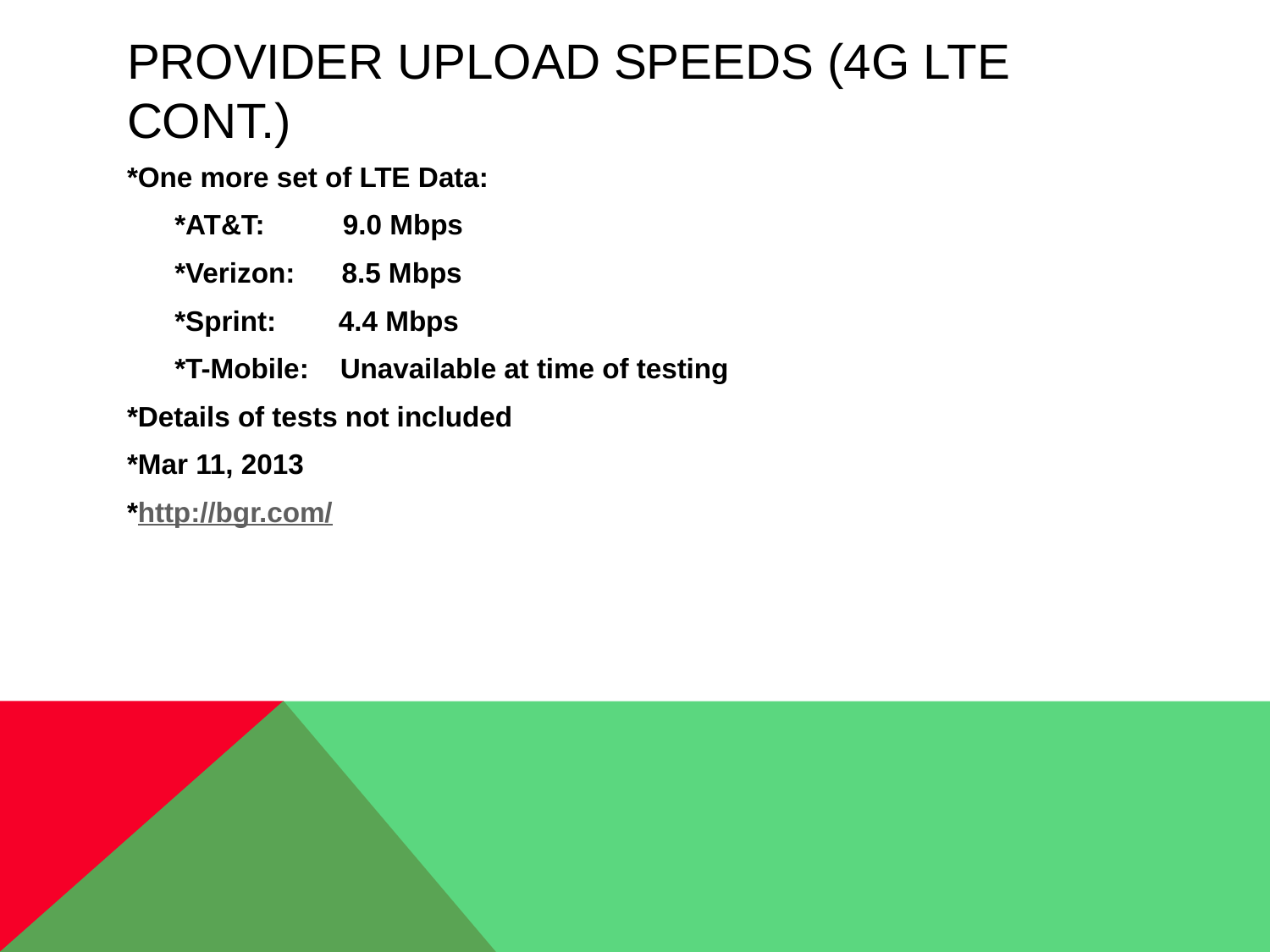

# Provider Upload Speeds (4G LTE Cont.)
*One more set of LTE Data:
	*AT&T:          9.0 Mbps
	*Verizon:      8.5 Mbps
	*Sprint:        4.4 Mbps
	*T-Mobile:    Unavailable at time of testing
*Details of tests not included
*Mar 11, 2013
*http://bgr.com/